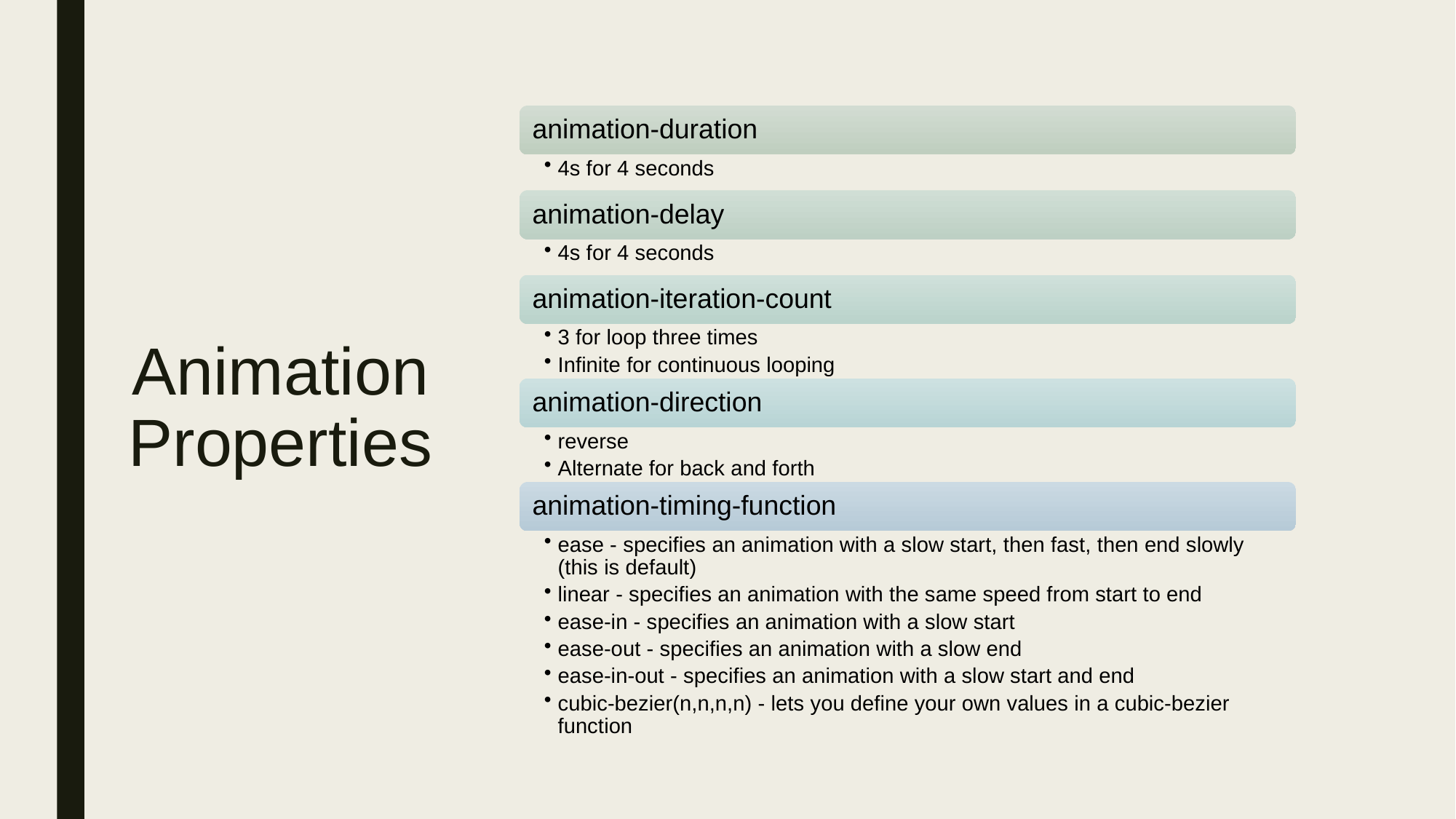

animation-duration
4s for 4 seconds
animation-delay
4s for 4 seconds
animation-iteration-count
3 for loop three times
Infinite for continuous looping
animation-direction
reverse
Alternate for back and forth
animation-timing-function
ease - specifies an animation with a slow start, then fast, then end slowly (this is default)
linear - specifies an animation with the same speed from start to end
ease-in - specifies an animation with a slow start
ease-out - specifies an animation with a slow end
ease-in-out - specifies an animation with a slow start and end
cubic-bezier(n,n,n,n) - lets you define your own values in a cubic-bezier function
Animation Properties